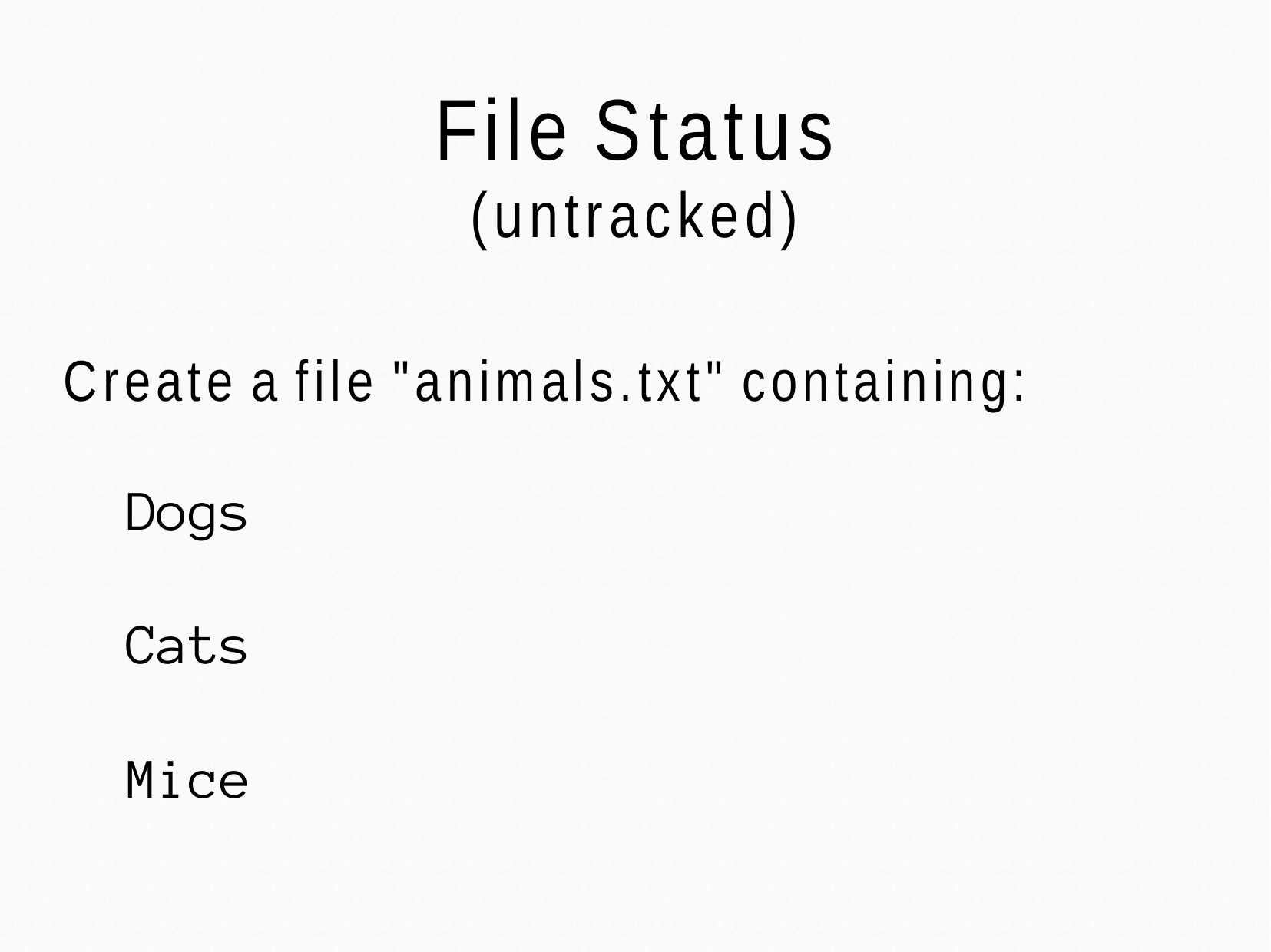

# File Status
(untracked)
Create a file "animals.txt" containing:

Dogs  Cats  Mice